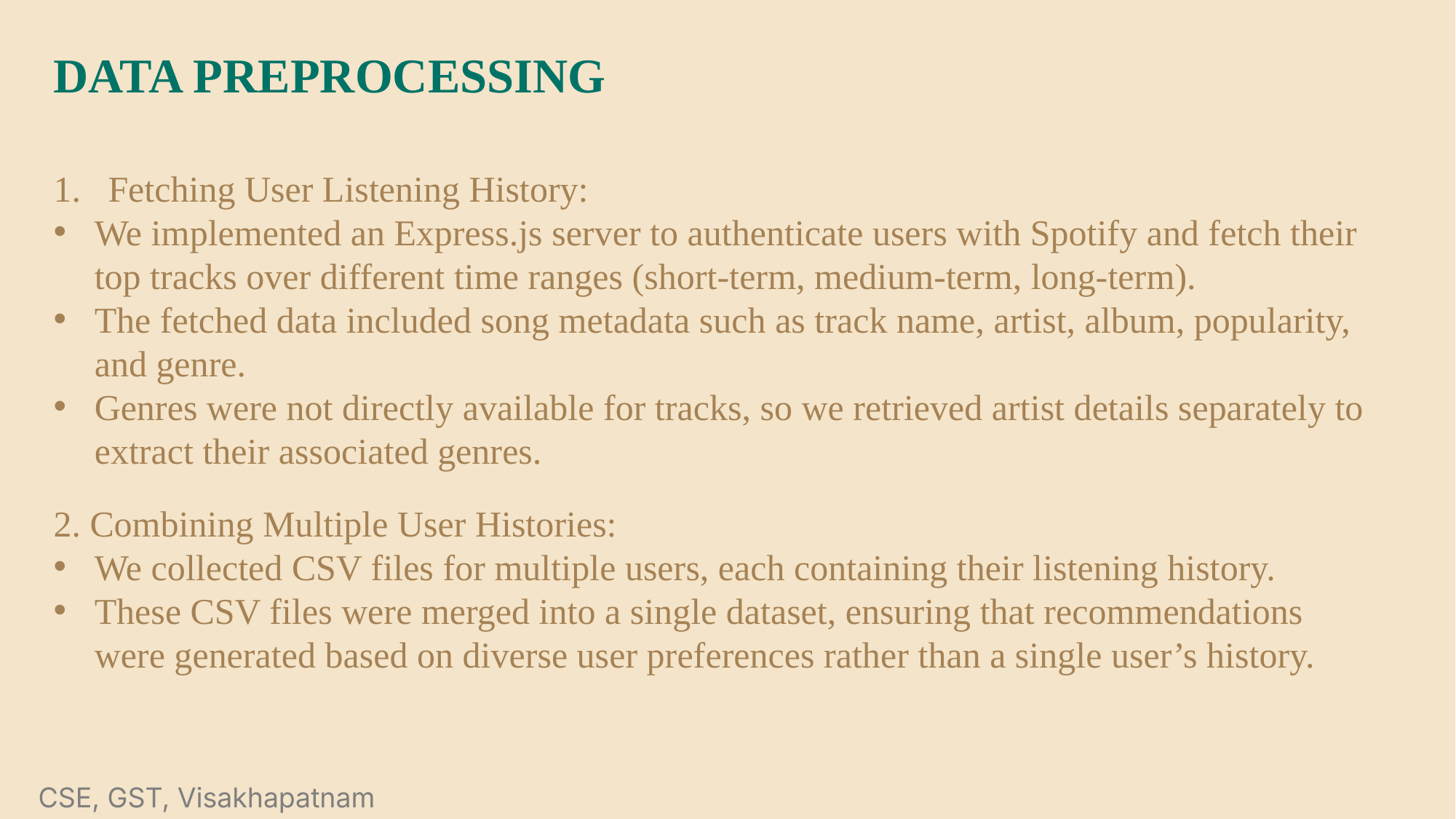

DATA PREPROCESSING
Fetching User Listening History:
We implemented an Express.js server to authenticate users with Spotify and fetch their top tracks over different time ranges (short-term, medium-term, long-term).
The fetched data included song metadata such as track name, artist, album, popularity, and genre.
Genres were not directly available for tracks, so we retrieved artist details separately to extract their associated genres.

2. Combining Multiple User Histories:
We collected CSV files for multiple users, each containing their listening history.
These CSV files were merged into a single dataset, ensuring that recommendations were generated based on diverse user preferences rather than a single user’s history.
CSE, GST, Visakhapatnam